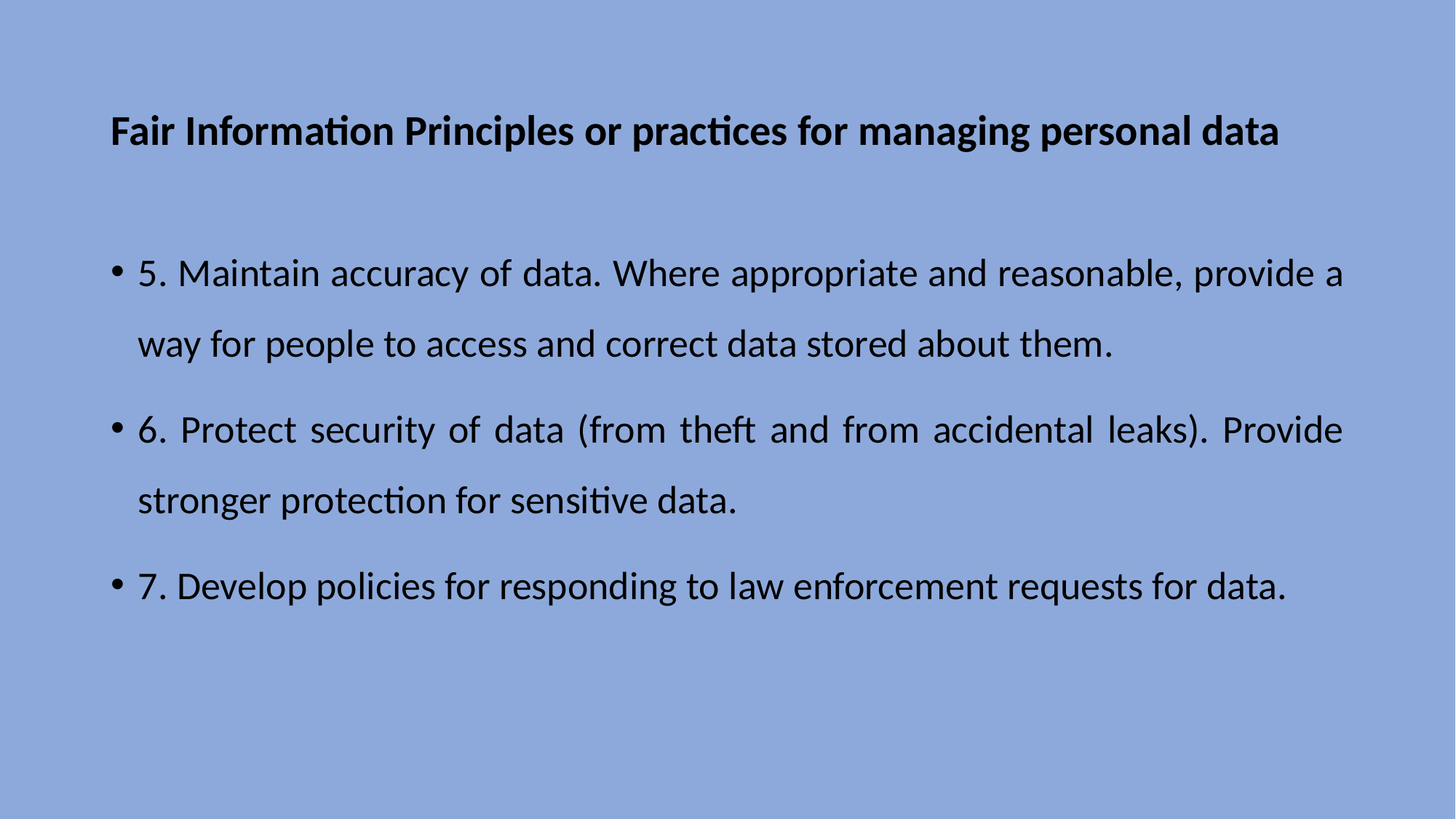

# Fair Information Principles or practices for managing personal data
5. Maintain accuracy of data. Where appropriate and reasonable, provide a way for people to access and correct data stored about them.
6. Protect security of data (from theft and from accidental leaks). Provide stronger protection for sensitive data.
7. Develop policies for responding to law enforcement requests for data.